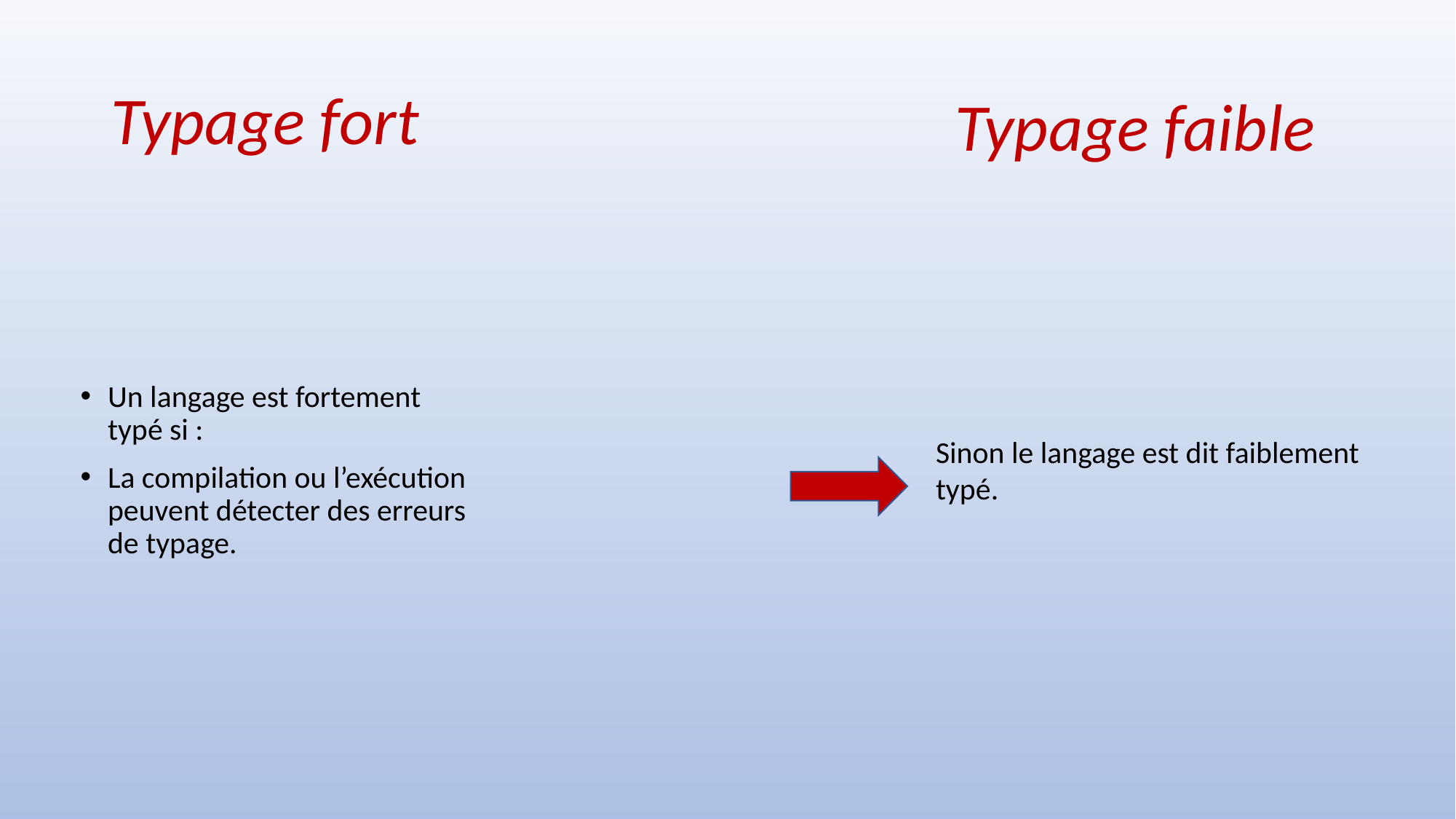

# Typage fort
Typage faible
Un langage est fortement typé si :
La compilation ou l’exécution peuvent détecter des erreurs de typage.
Sinon le langage est dit faiblement typé.